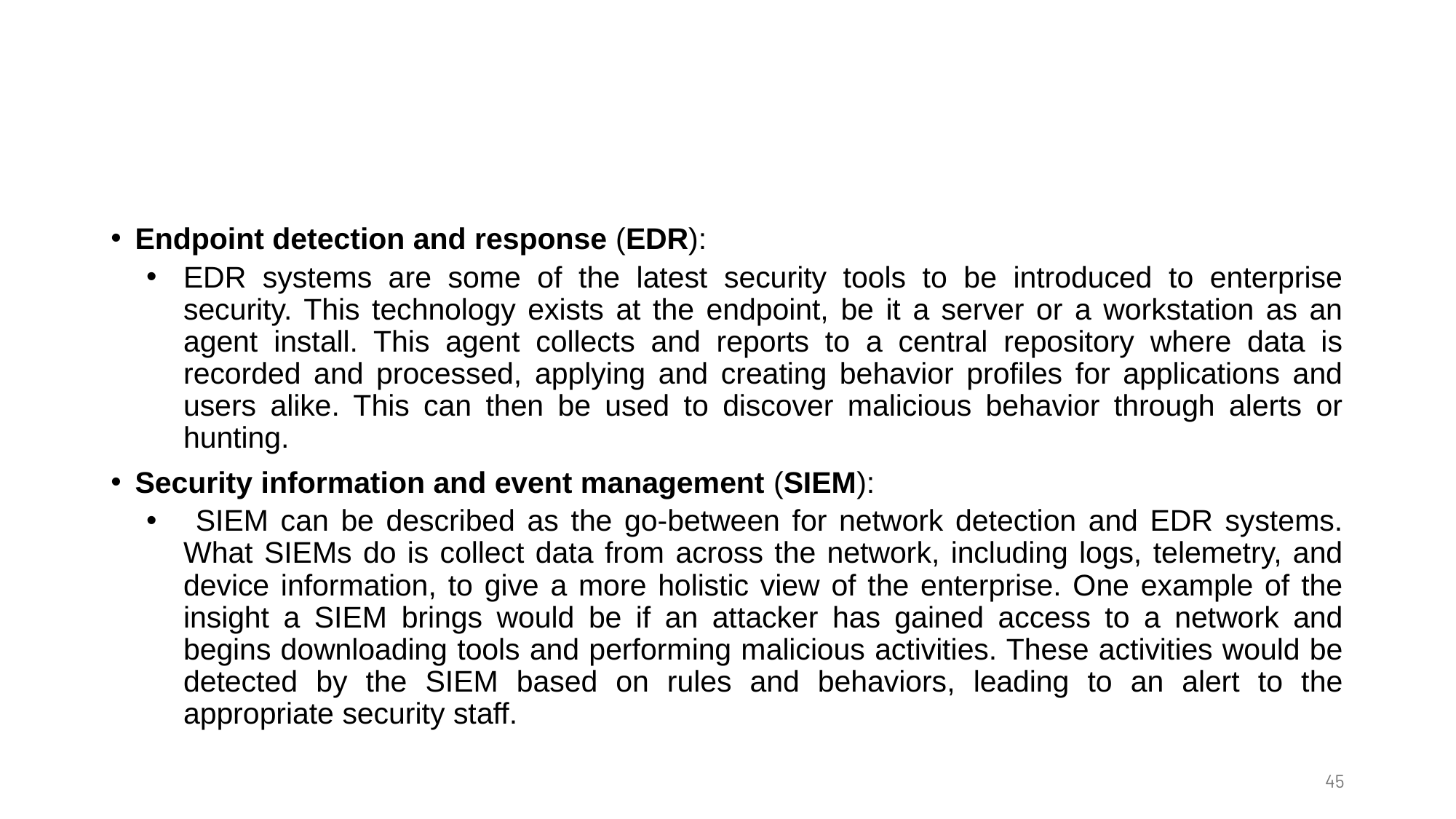

Endpoint detection and response (EDR):
EDR systems are some of the latest security tools to be introduced to enterprise security. This technology exists at the endpoint, be it a server or a workstation as an agent install. This agent collects and reports to a central repository where data is recorded and processed, applying and creating behavior profiles for applications and users alike. This can then be used to discover malicious behavior through alerts or hunting.
Security information and event management (SIEM):
 SIEM can be described as the go-between for network detection and EDR systems. What SIEMs do is collect data from across the network, including logs, telemetry, and device information, to give a more holistic view of the enterprise. One example of the insight a SIEM brings would be if an attacker has gained access to a network and begins downloading tools and performing malicious activities. These activities would be detected by the SIEM based on rules and behaviors, leading to an alert to the appropriate security staff.
45